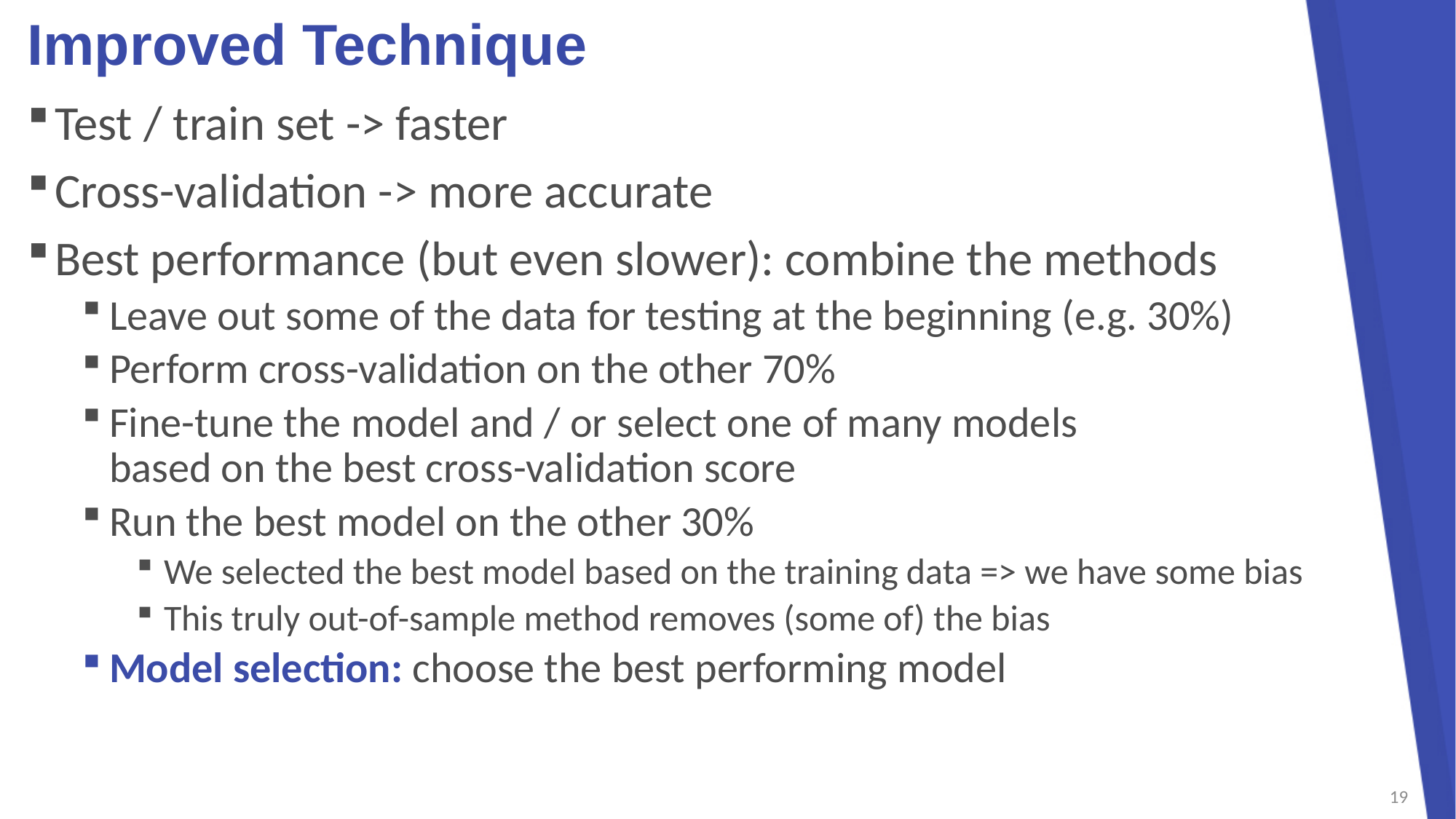

# Improved Technique
Test / train set -> faster
Cross-validation -> more accurate
Best performance (but even slower): combine the methods
Leave out some of the data for testing at the beginning (e.g. 30%)
Perform cross-validation on the other 70%
Fine-tune the model and / or select one of many models
based on the best cross-validation score
Run the best model on the other 30%
We selected the best model based on the training data => we have some bias
This truly out-of-sample method removes (some of) the bias
Model selection: choose the best performing model
19